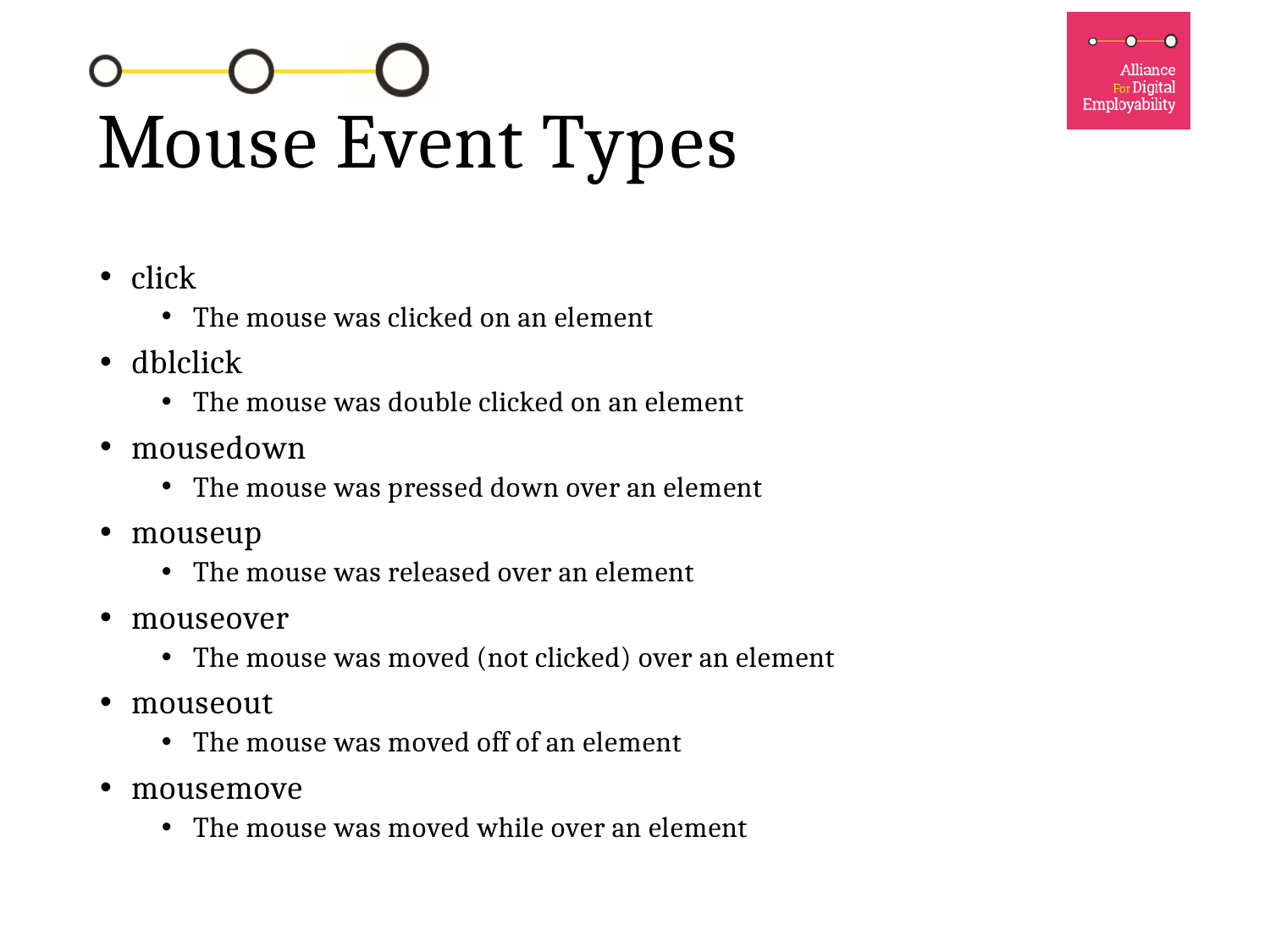

# Mouse Event Types
click
The mouse was clicked on an element
dblclick
The mouse was double clicked on an element
mousedown
The mouse was pressed down over an element
mouseup
The mouse was released over an element
mouseover
The mouse was moved (not clicked) over an element
mouseout
The mouse was moved off of an element
mousemove
The mouse was moved while over an element